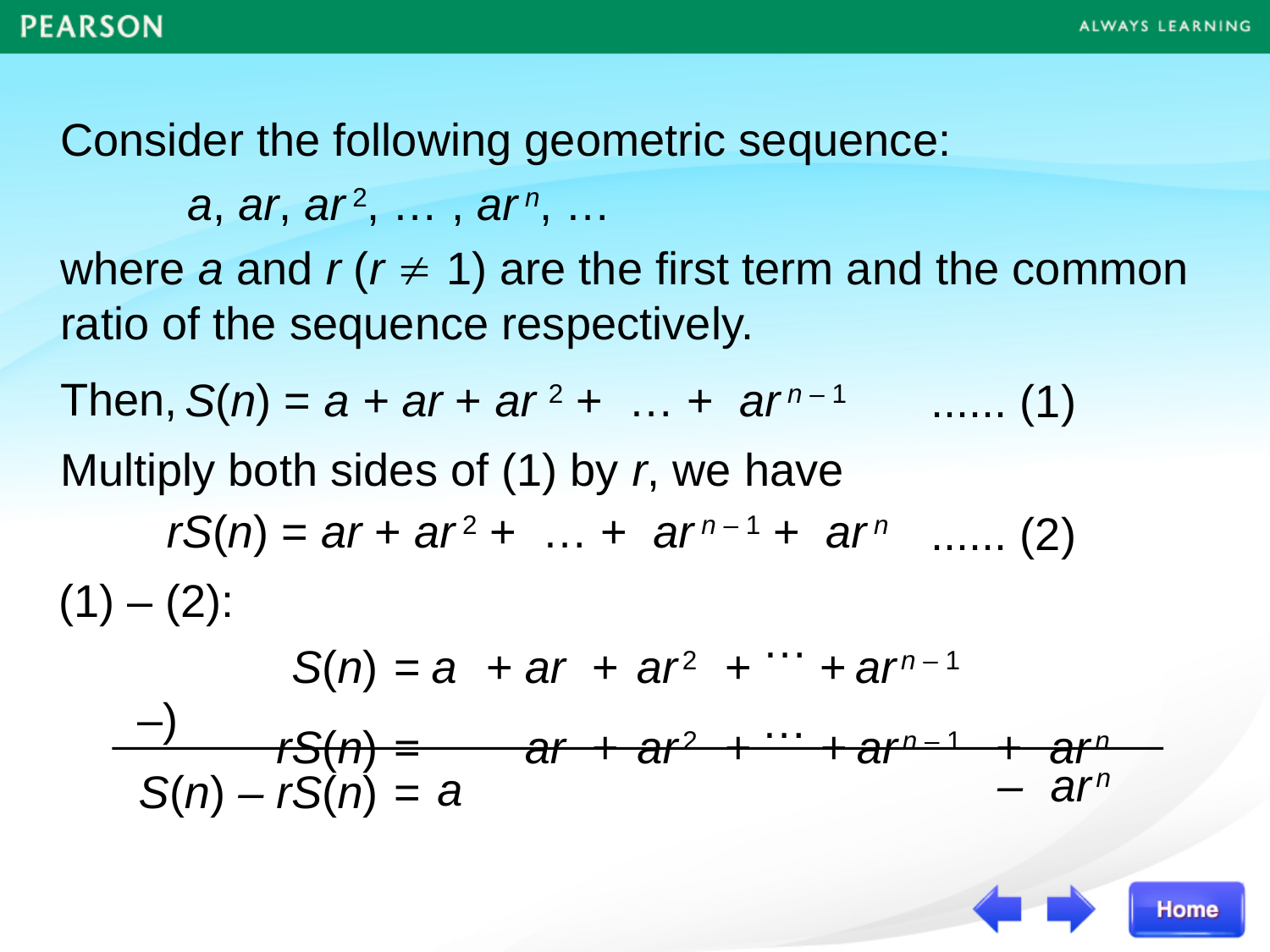

Consider the following geometric sequence:
	a, ar, ar 2, … , ar n, …
where a and r (r ≠ 1) are the first term and the common ratio of the sequence respectively.
Then,
S(n) = a + ar + ar 2 +  … +  ar n – 1
...... (1)
Multiply both sides of (1) by r, we have
rS(n) = ar + ar 2 +  … +  ar n – 1 +  ar n
...... (2)
(1) – (2):
| S(n) | = | a | + | ar | + | ar 2 | + | … | + | ar n – 1 |  |
| --- | --- | --- | --- | --- | --- | --- | --- | --- | --- | --- | --- |
   –)
| rS(n) | = |  |  | ar | + | ar 2 | + | … | + | ar n – 1 | + | ar n |
| --- | --- | --- | --- | --- | --- | --- | --- | --- | --- | --- | --- | --- |

|  |  |  |  |  |  |  |  |  |  |  | – | ar n |
| --- | --- | --- | --- | --- | --- | --- | --- | --- | --- | --- | --- | --- |
|  |  | a |  |  |  |  |  |  |  |  |  |  |
| --- | --- | --- | --- | --- | --- | --- | --- | --- | --- | --- | --- | --- |
| S(n) – rS(n) | = |  |  |  |  |  |  |  |  |  |  |  |
| --- | --- | --- | --- | --- | --- | --- | --- | --- | --- | --- | --- | --- |